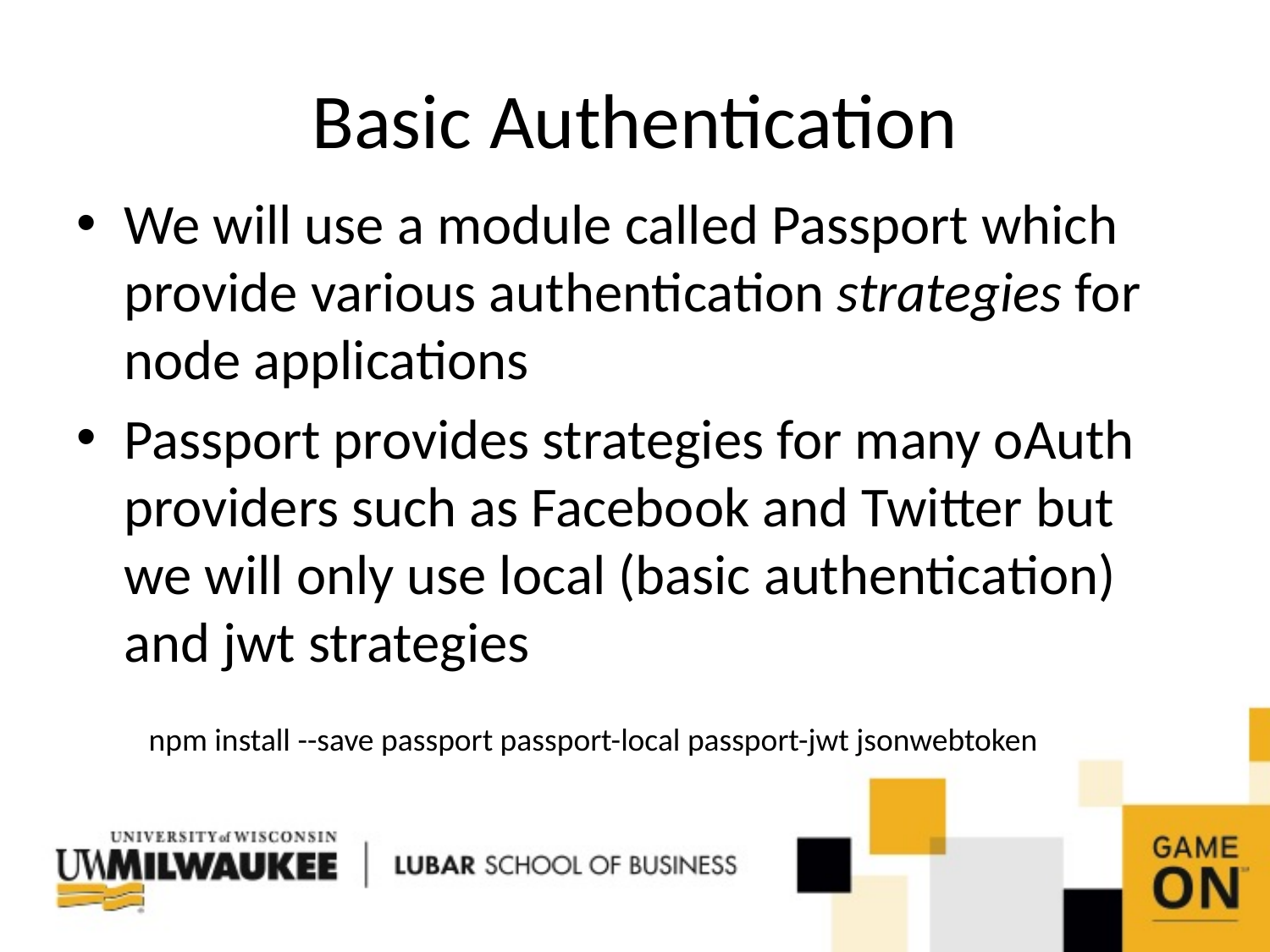

# Basic Authentication
We will use a module called Passport which provide various authentication strategies for node applications
Passport provides strategies for many oAuth providers such as Facebook and Twitter but we will only use local (basic authentication) and jwt strategies
npm install --save passport passport-local passport-jwt jsonwebtoken